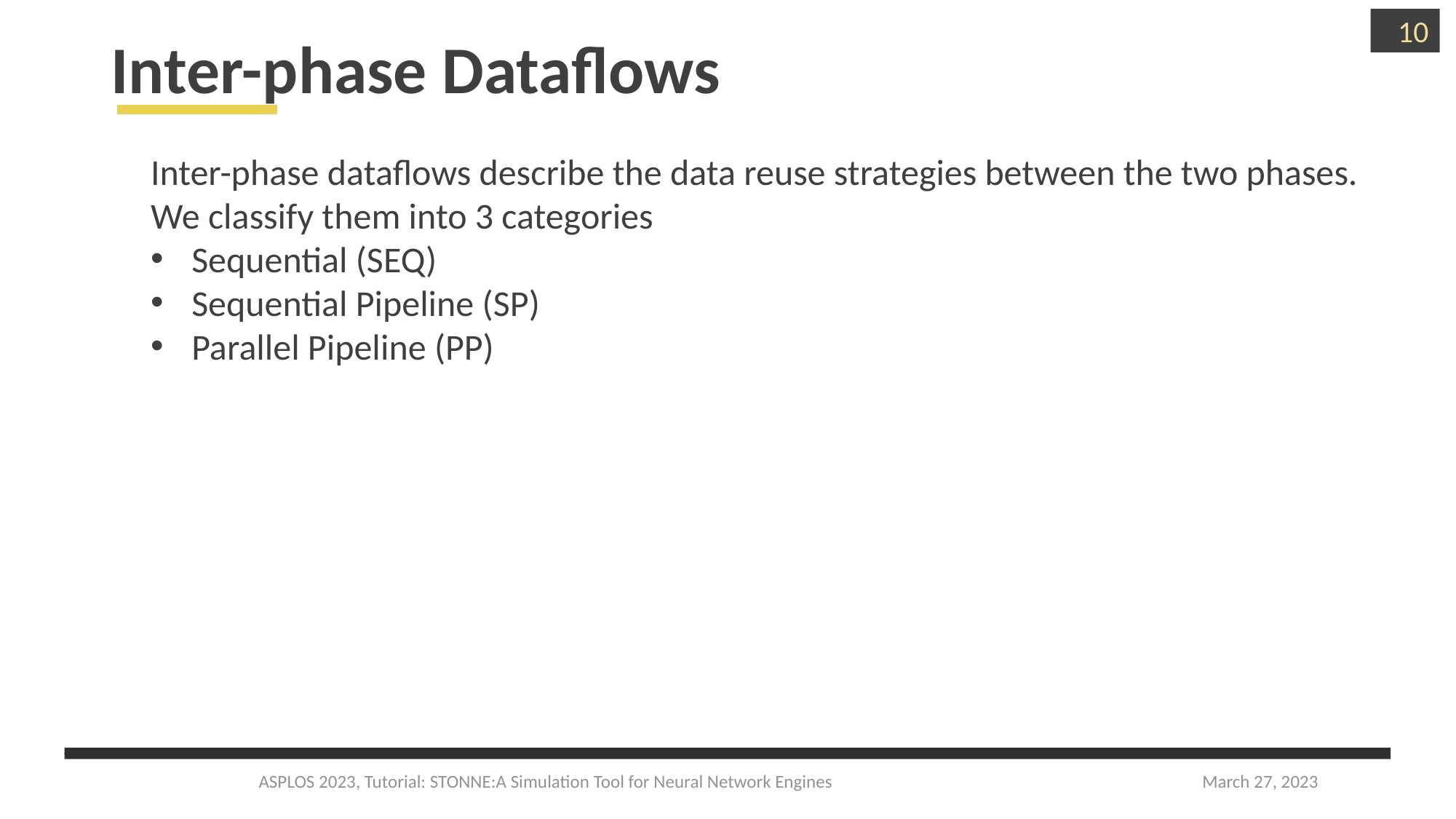

10
# Inter-phase Dataflows
Inter-phase dataflows describe the data reuse strategies between the two phases. We classify them into 3 categories
Sequential (SEQ)
Sequential Pipeline (SP)
Parallel Pipeline (PP)
ASPLOS 2023, Tutorial: STONNE:A Simulation Tool for Neural Network Engines
March 27, 2023